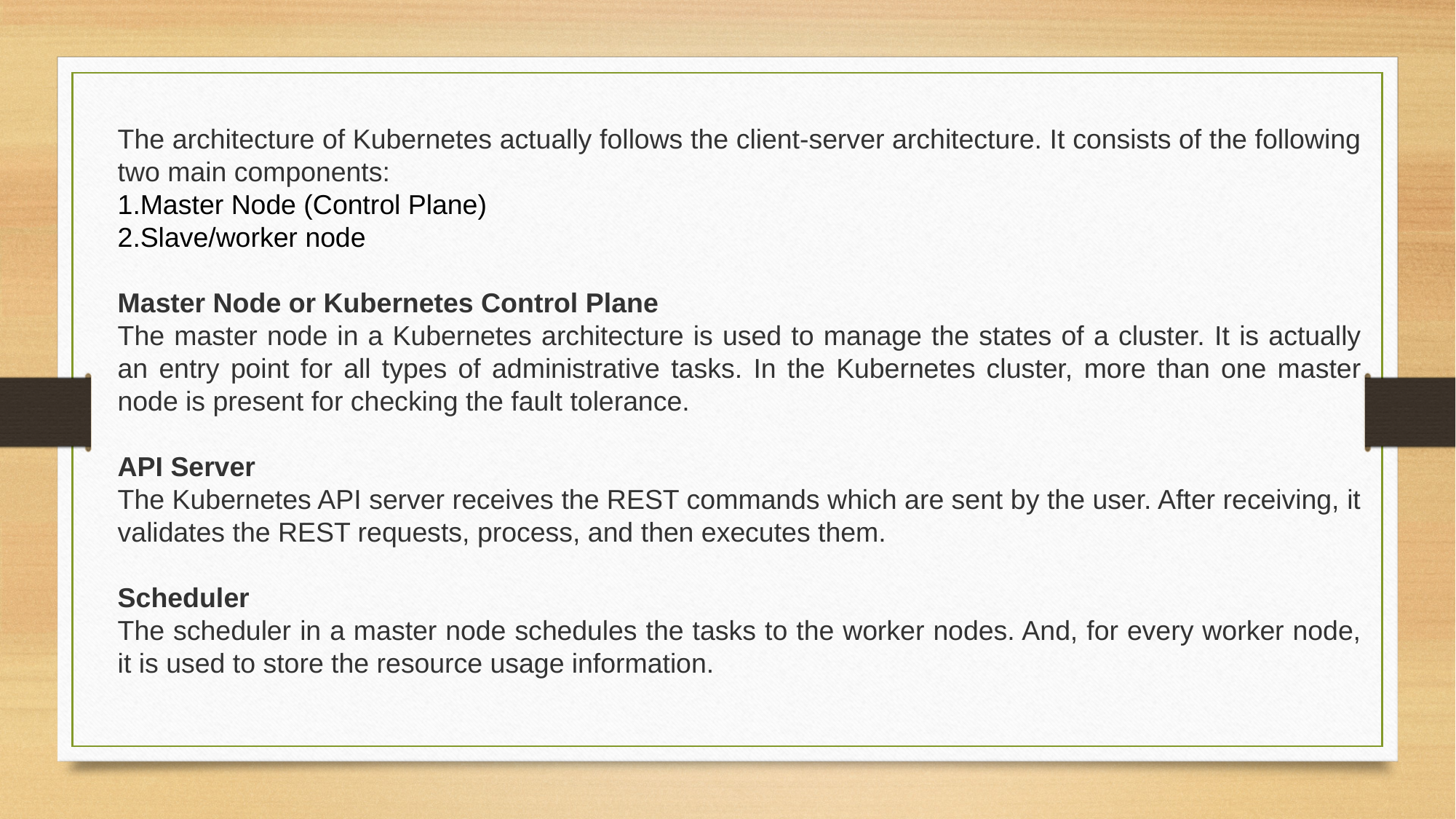

The architecture of Kubernetes actually follows the client-server architecture. It consists of the following two main components:
Master Node (Control Plane)
Slave/worker node

Master Node or Kubernetes Control Plane
The master node in a Kubernetes architecture is used to manage the states of a cluster. It is actually an entry point for all types of administrative tasks. In the Kubernetes cluster, more than one master node is present for checking the fault tolerance.

API Server
The Kubernetes API server receives the REST commands which are sent by the user. After receiving, it validates the REST requests, process, and then executes them.

Scheduler
The scheduler in a master node schedules the tasks to the worker nodes. And, for every worker node, it is used to store the resource usage information.